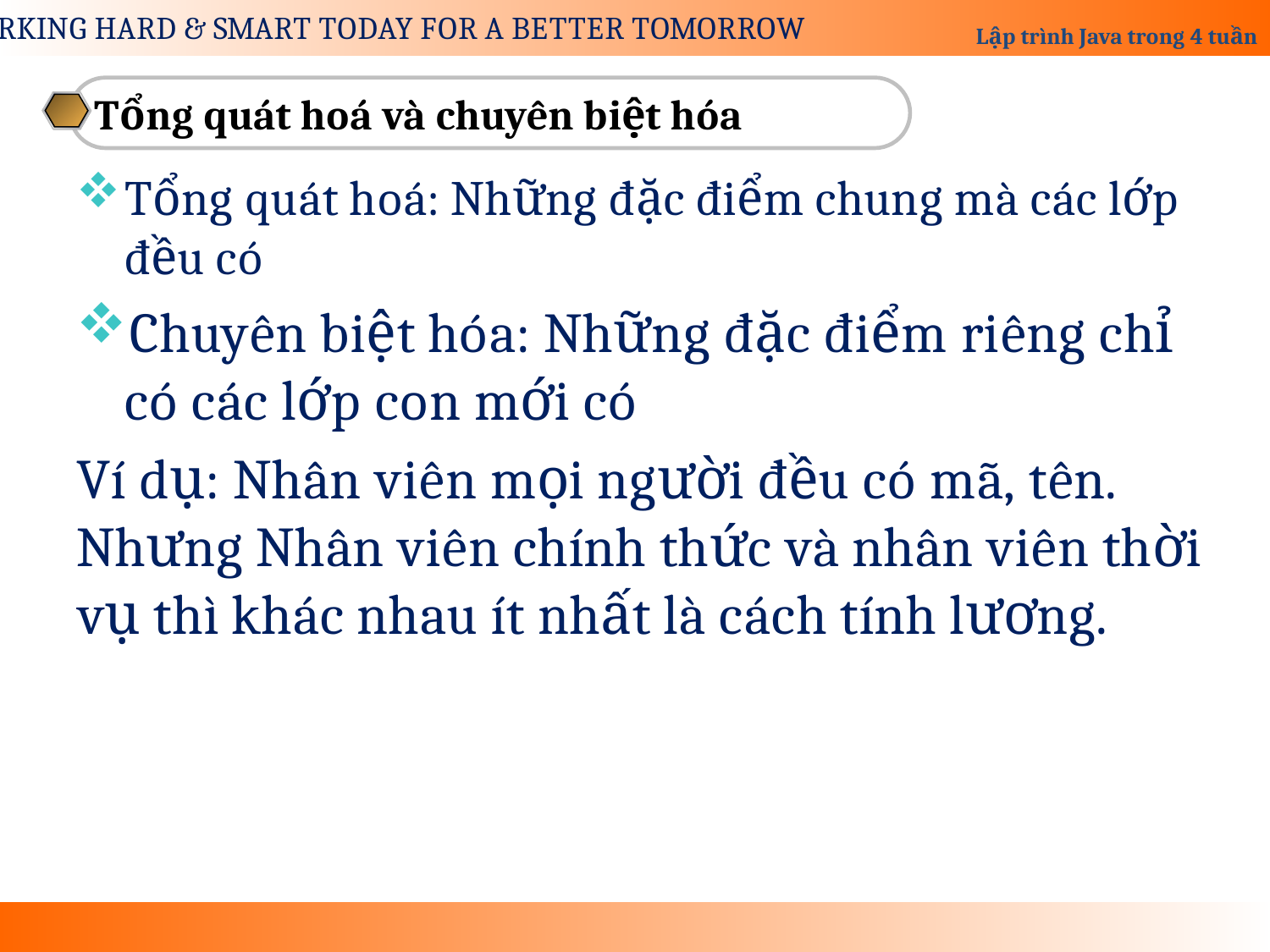

Tổng quát hoá và chuyên biệt hóa

Tổng quát hoá: Những đặc điểm chung mà các lớp đều có
Chuyên biệt hóa: Những đặc điểm riêng chỉ có các lớp con mới có
Ví dụ: Nhân viên mọi người đều có mã, tên. Nhưng Nhân viên chính thức và nhân viên thời vụ thì khác nhau ít nhất là cách tính lương.